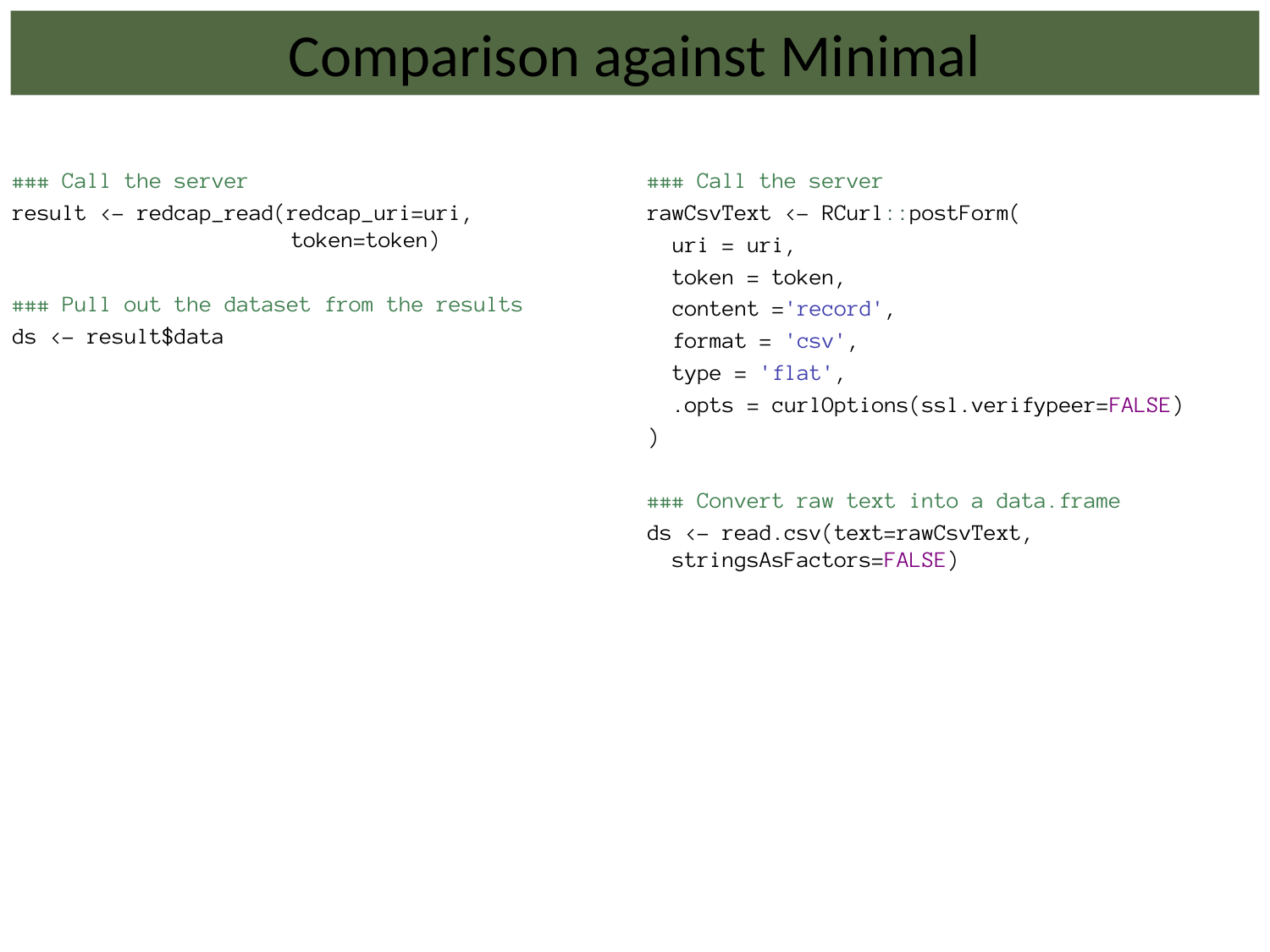

# Comparison against Minimal

### Call the server
result <- redcap_read(redcap_uri=uri, 			  token=token)

### Pull out the dataset from the results
ds <- result$data

### Call the server
rawCsvText <- RCurl::postForm(
  uri = uri,
  token = token,
  content ='record',
  format = 'csv',
  type = 'flat',
  .opts = curlOptions(ssl.verifypeer=FALSE)
)

### Convert raw text into a data.frame
ds <- read.csv(text=rawCsvText,
  stringsAsFactors=FALSE)